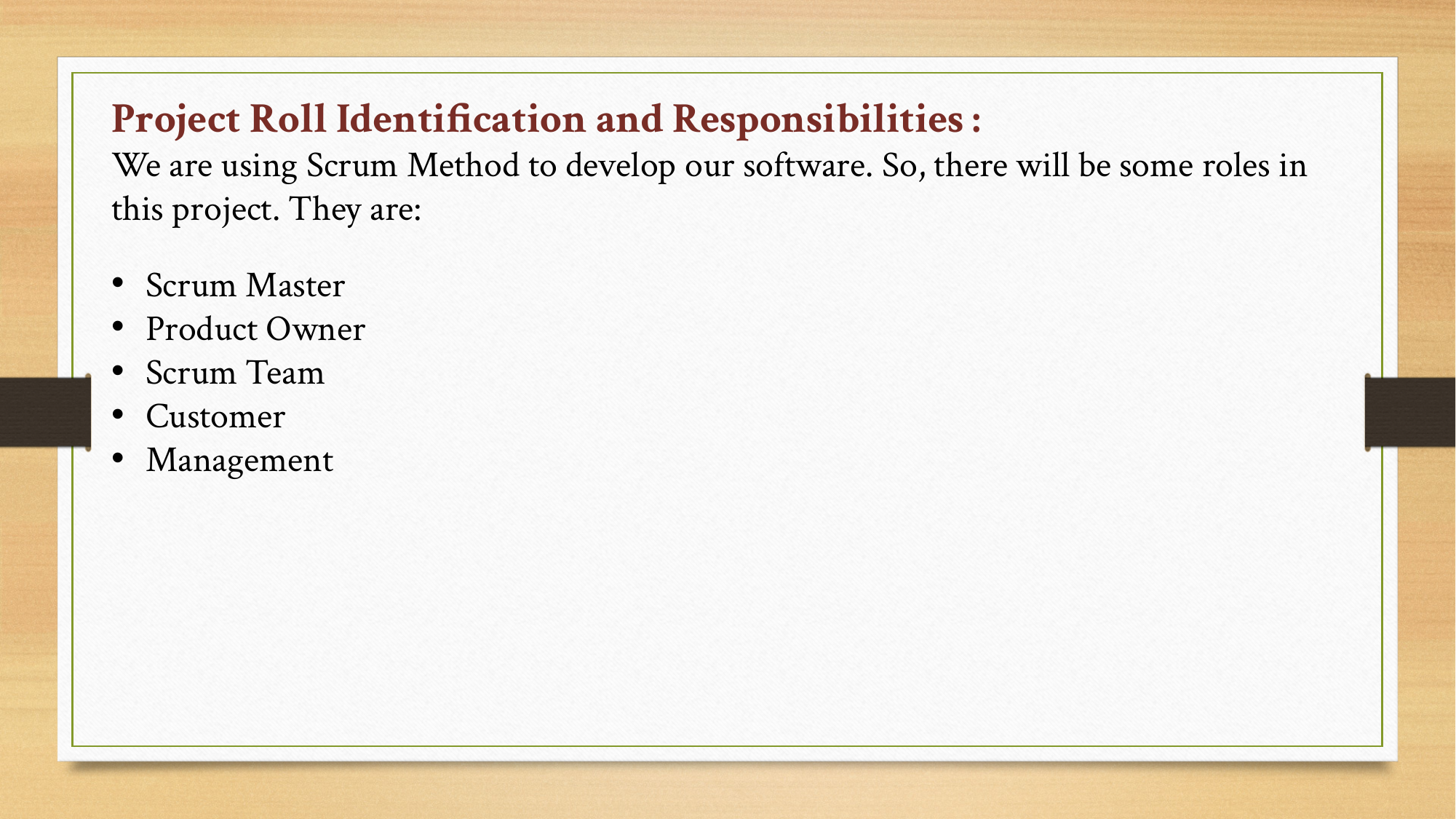

Project Roll Identification and Responsibilities :
We are using Scrum Method to develop our software. So, there will be some roles in this project. They are:

Scrum Master
Product Owner
Scrum Team
Customer
Management

#